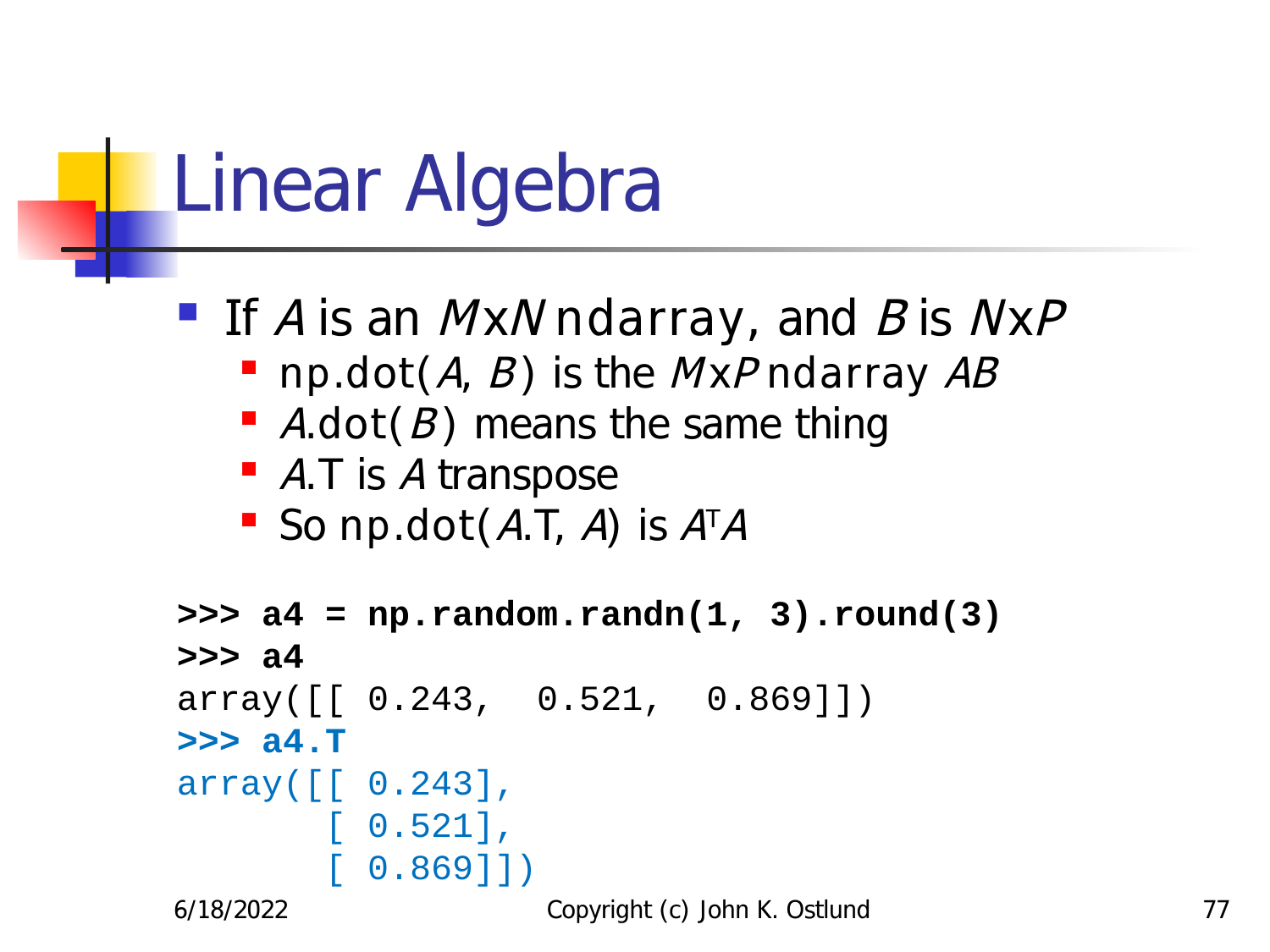

# Linear Algebra
If A is an M xN ndarray, and B is N xP
np.dot(A, B ) is the M xP ndarray AB
A.dot(B ) means the same thing
A.T is A transpose
So np.dot(A.T, A) is ATA

>>> a4 = np.random.randn(1, 3).round(3)
>>> a4
array([[ 0.243,  0.521,  0.869]])
>>> a4.T
array([[ 0.243],
       [ 0.521],
       [ 0.869]])

6/18/2022
Copyright (c) John K. Ostlund
77